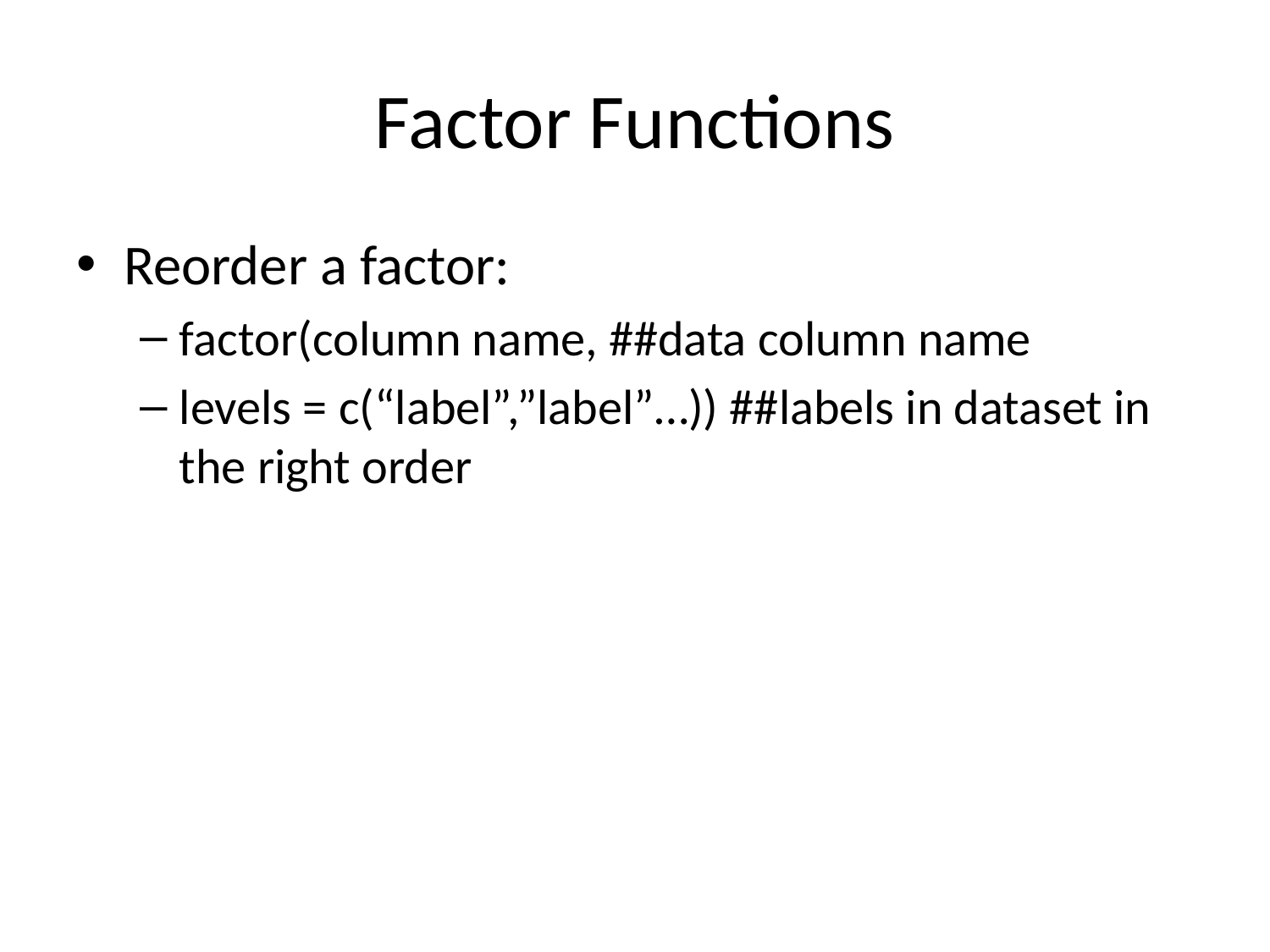

# Factor Functions
Reorder a factor:
factor(column name, ##data column name
levels = c(“label”,”label”…)) ##labels in dataset in the right order